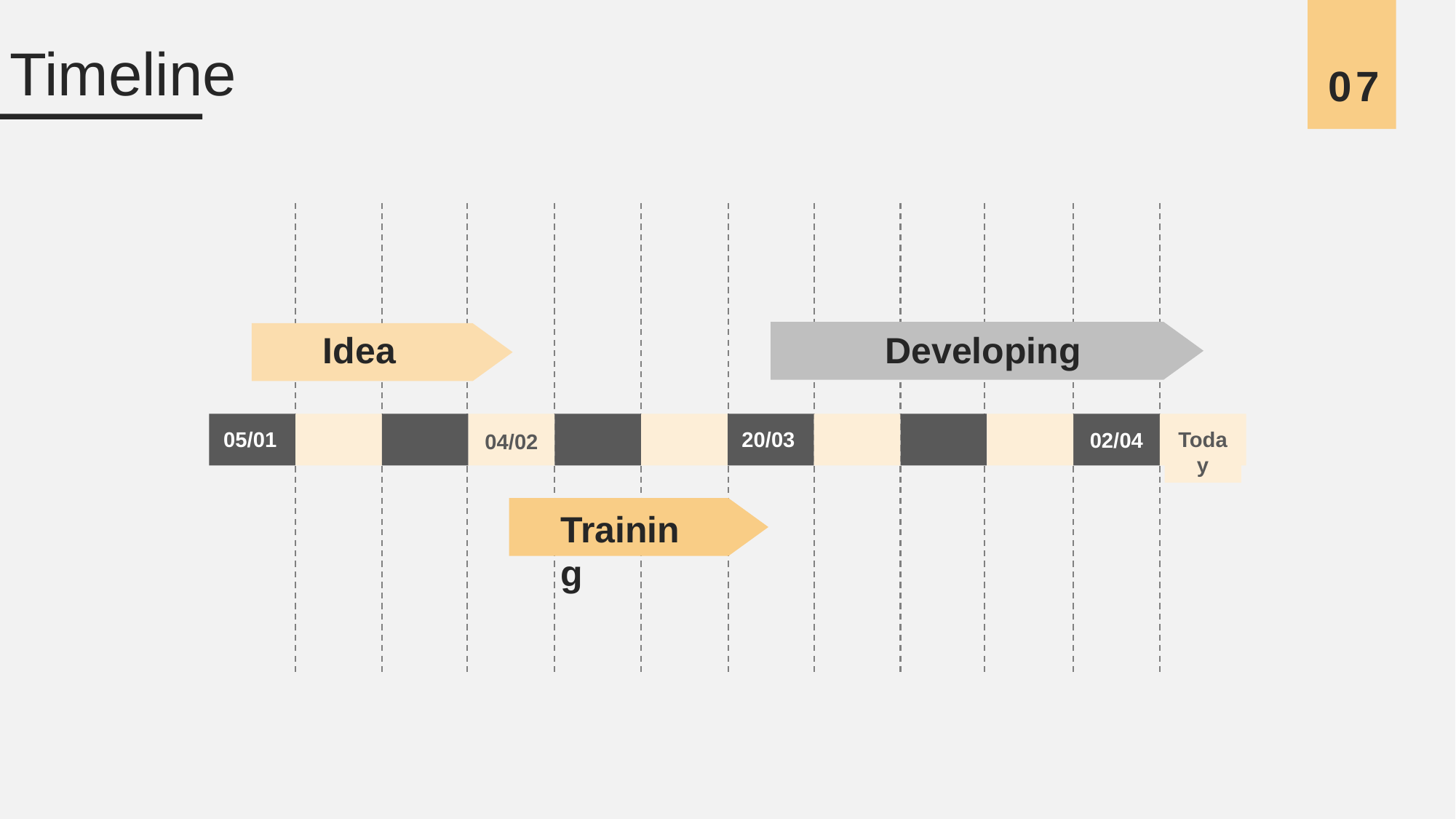

07
Timeline

Idea

Developing
20/03
Today
05/01
02/04
04/02

Training